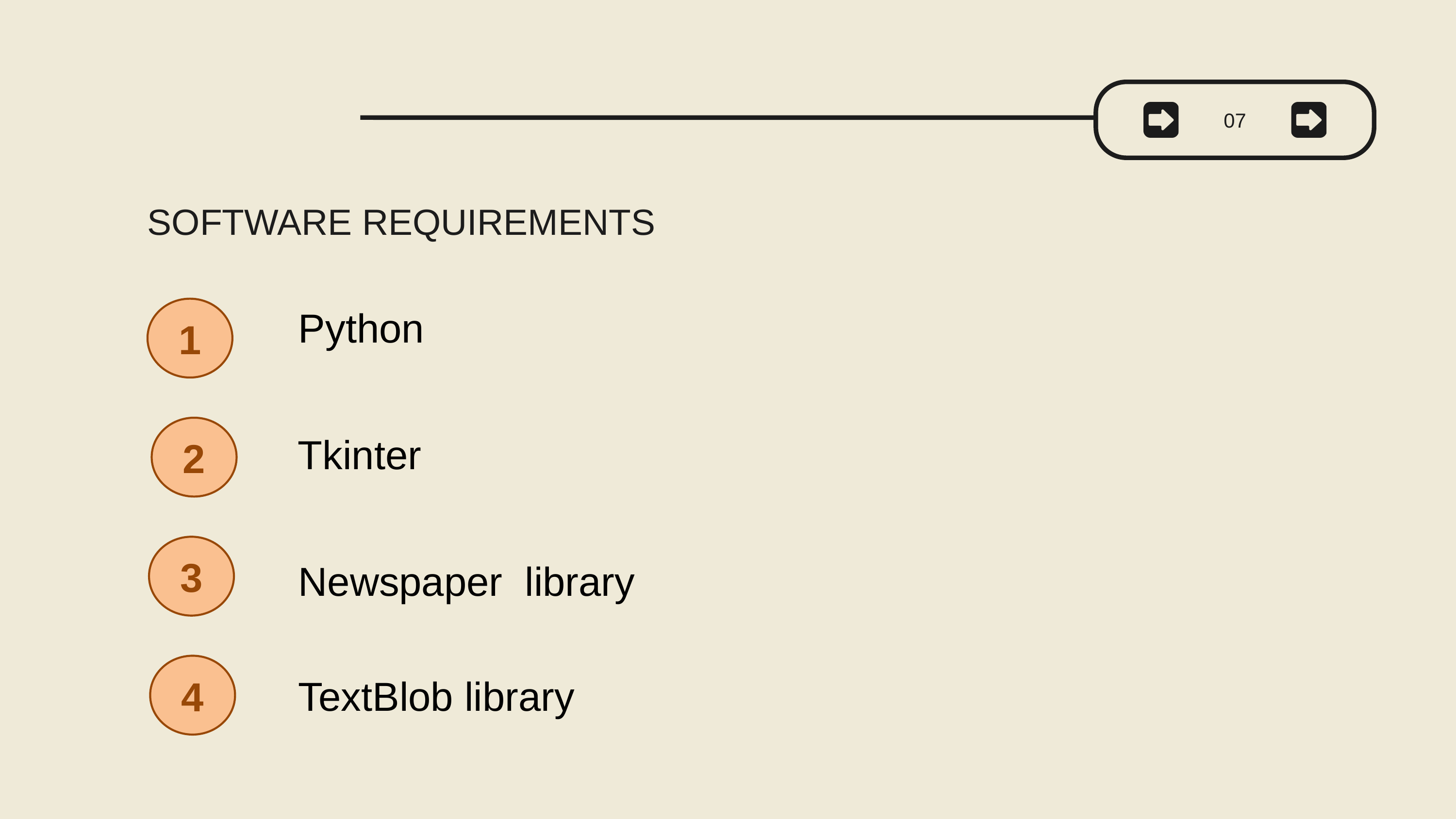

07

SOFTWARE REQUIREMENTS
1
Python
2
Tkinter
3
Newspaper  library
4
TextBlob library